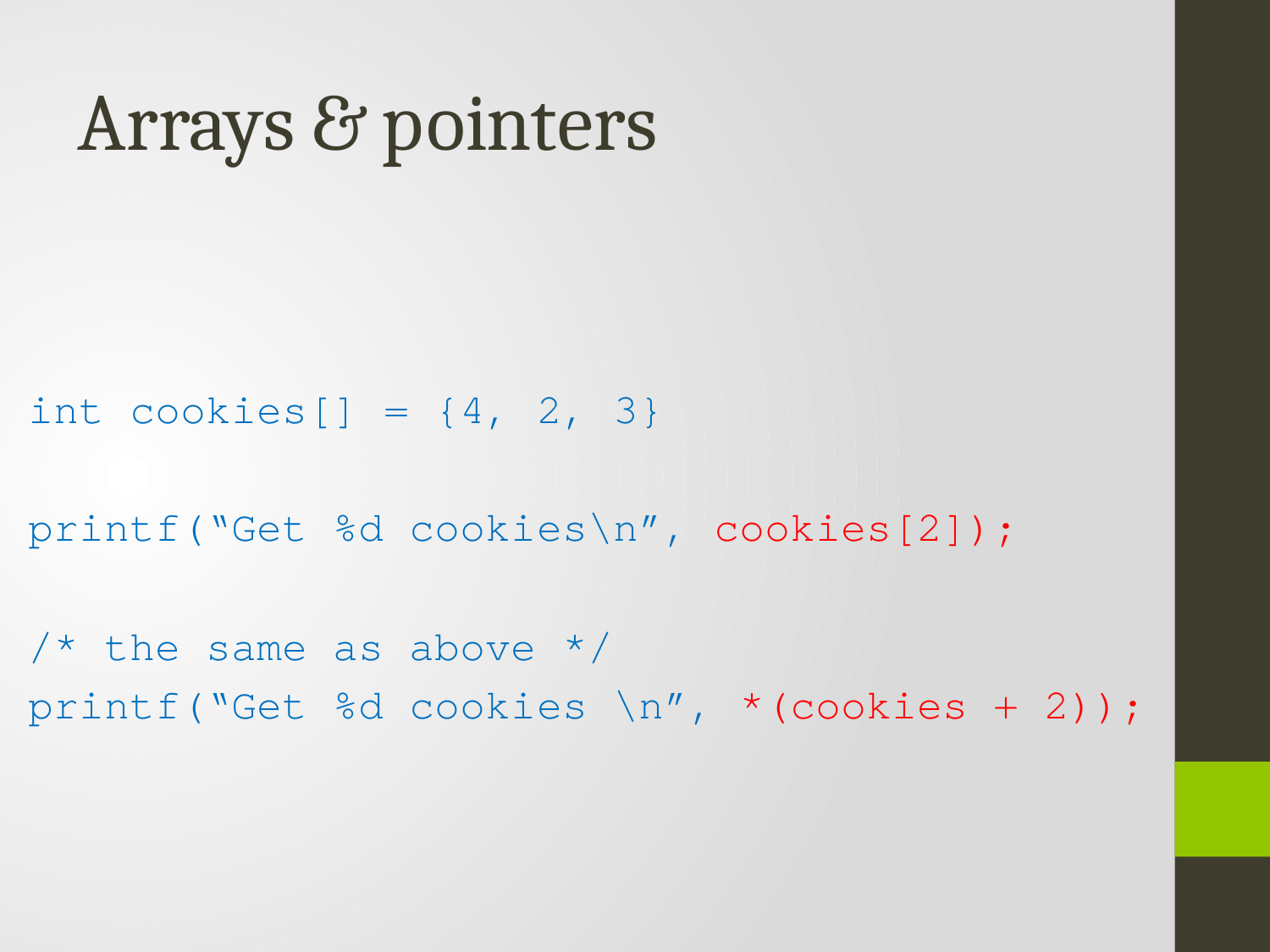

# Arrays & pointers

int cookies[] = {4, 2, 3}

printf(“Get %d cookies\n”, cookies[2]);

/* the same as above */
printf(“Get %d cookies \n”, *(cookies + 2));